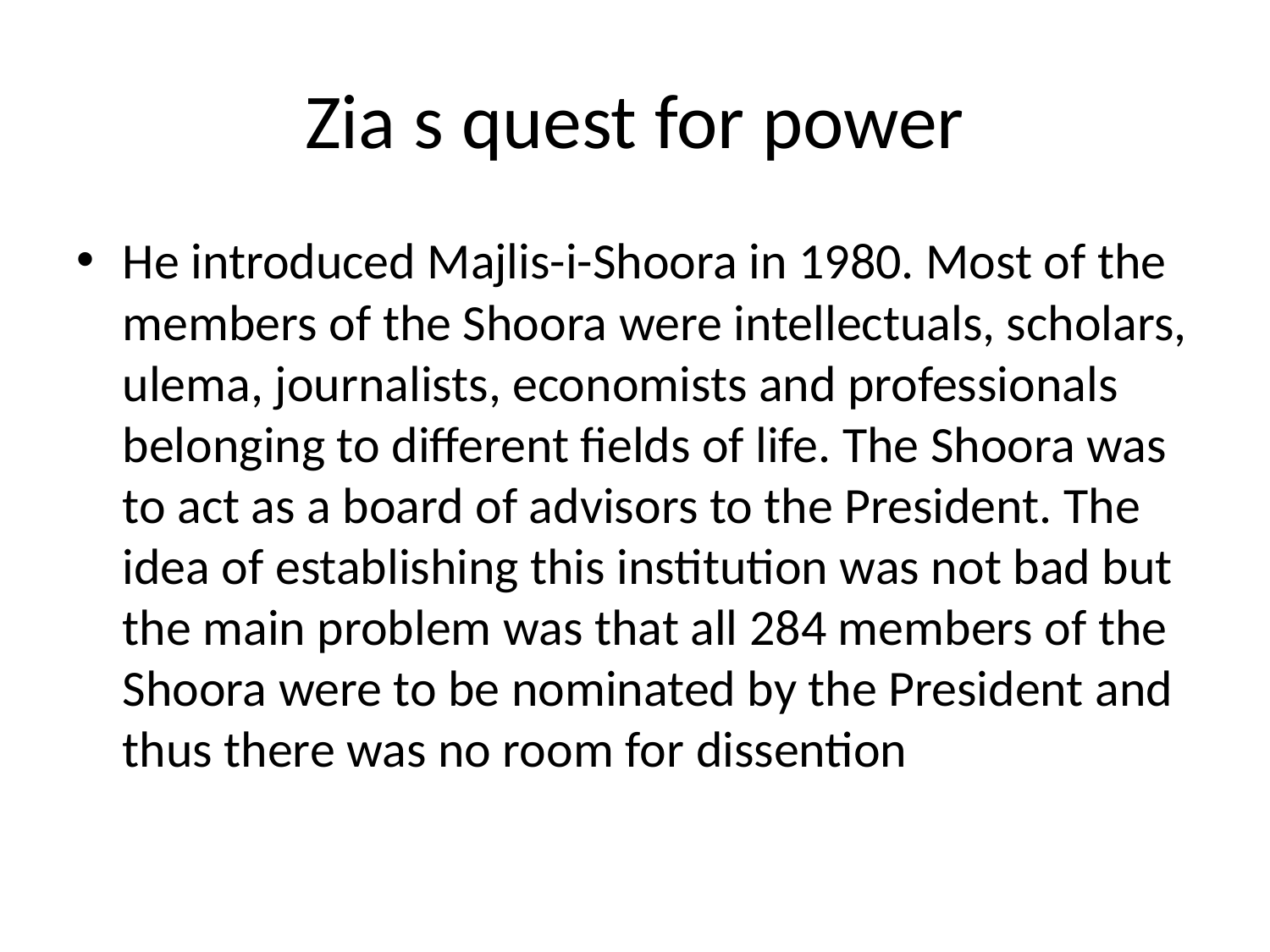

# Zia s quest for power
He introduced Majlis-i-Shoora in 1980. Most of the members of the Shoora were intellectuals, scholars, ulema, journalists, economists and professionals belonging to different fields of life. The Shoora was to act as a board of advisors to the President. The idea of establishing this institution was not bad but the main problem was that all 284 members of the Shoora were to be nominated by the President and thus there was no room for dissention